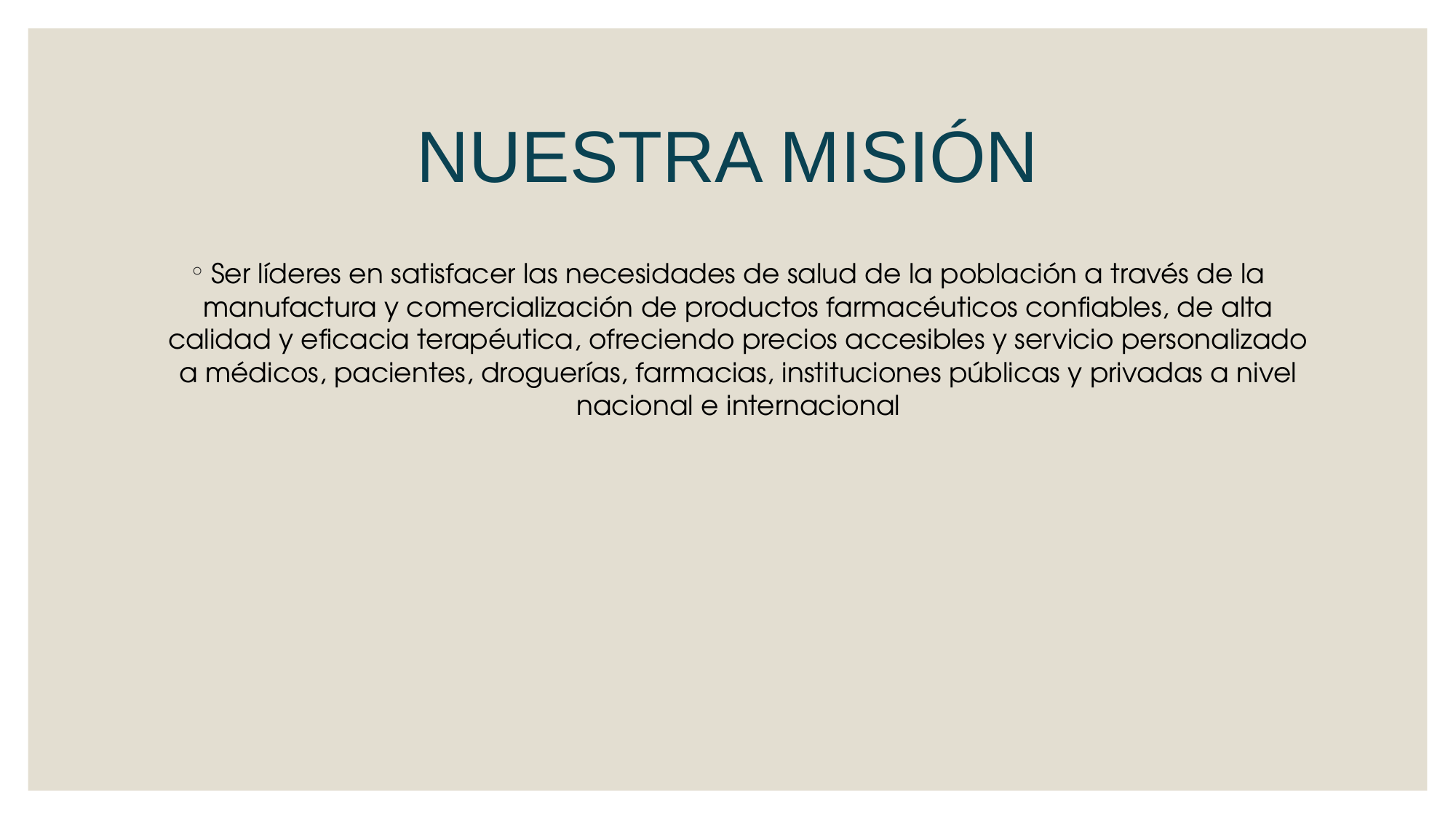

# NUESTRA MISIÓN
Ser líderes en satisfacer las necesidades de salud de la población a través de la manufactura y comercialización de productos farmacéuticos confiables, de alta calidad y eficacia terapéutica, ofreciendo precios accesibles y servicio personalizado a médicos, pacientes, droguerías, farmacias, instituciones públicas y privadas a nivel nacional e internacional